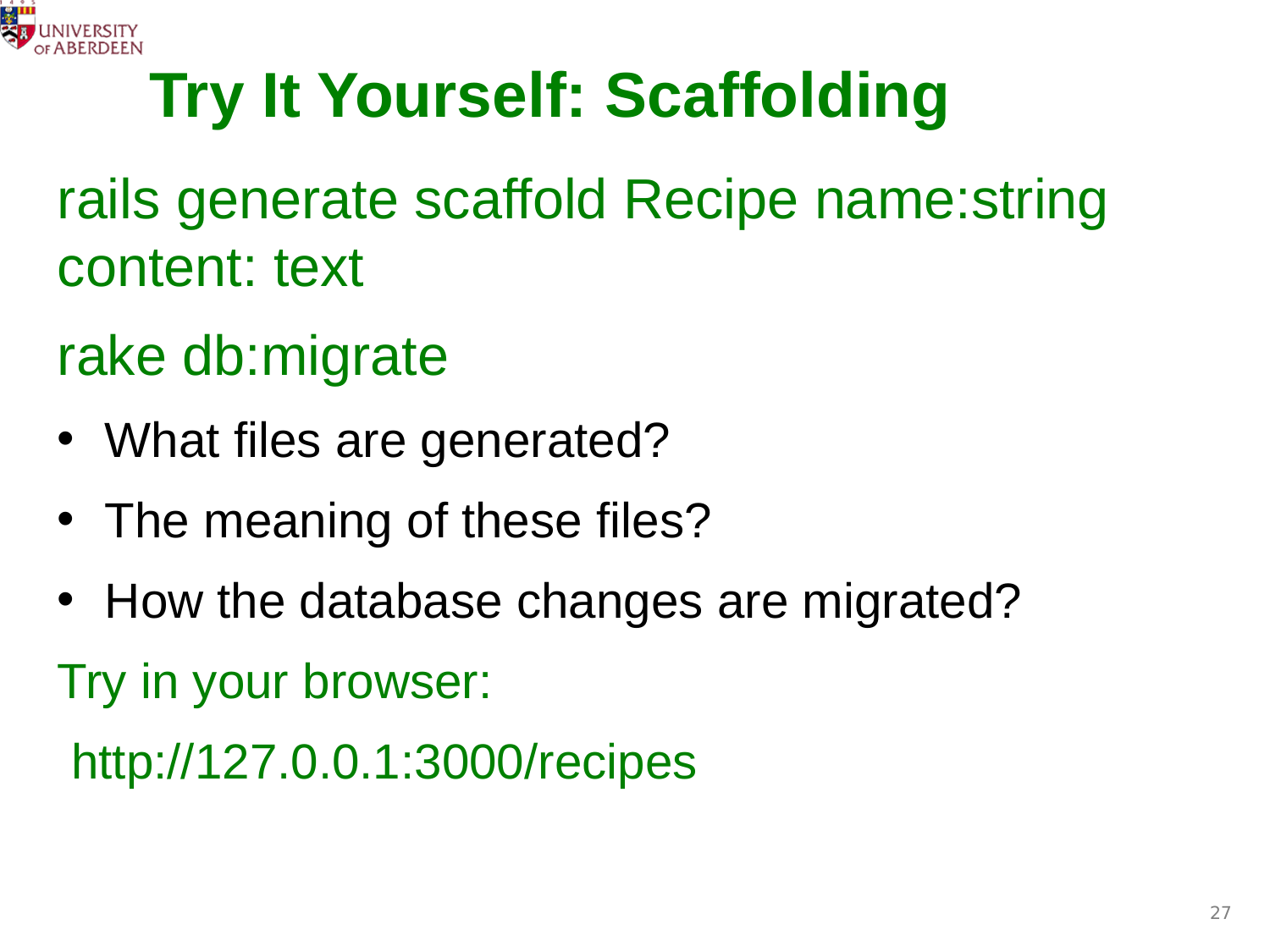

# Try It Yourself: Scaffolding
rails generate scaffold Recipe name:string content: text
rake db:migrate
What files are generated?
The meaning of these files?
How the database changes are migrated?
Try in your browser:
 http://127.0.0.1:3000/recipes